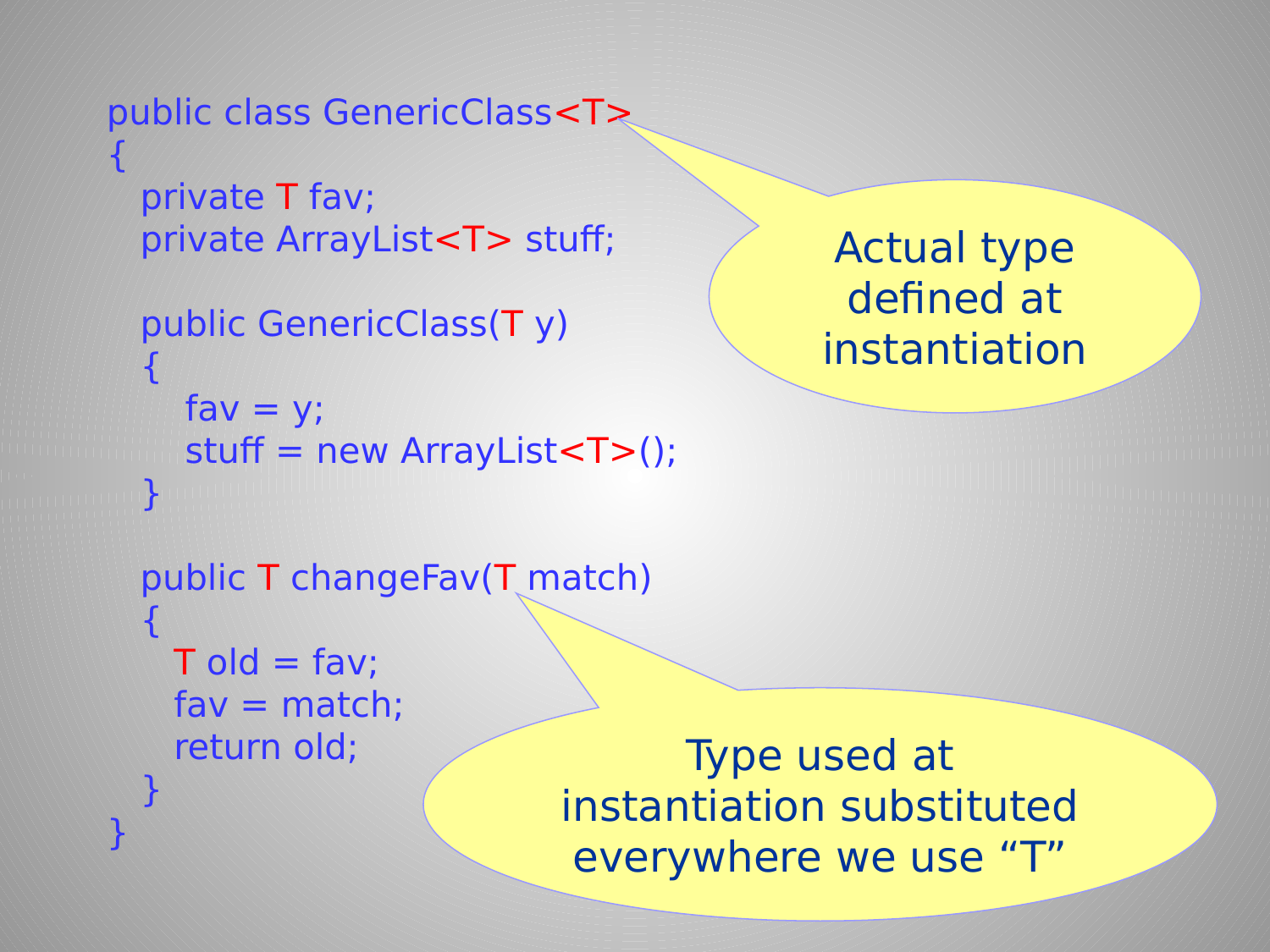

# Implementing a Generic Class
public class GenericClass<T>
{
   private T fav;
   private ArrayList<T> stuff;

   public GenericClass(T y)
   {
       fav = y;
       stuff = new ArrayList<T>();
   }

   public T changeFav(T match)
   {
      T old = fav;
      fav = match;
      return old;
   }
}
Actual type defined at instantiation
Type used at instantiation substituted everywhere we use “T”